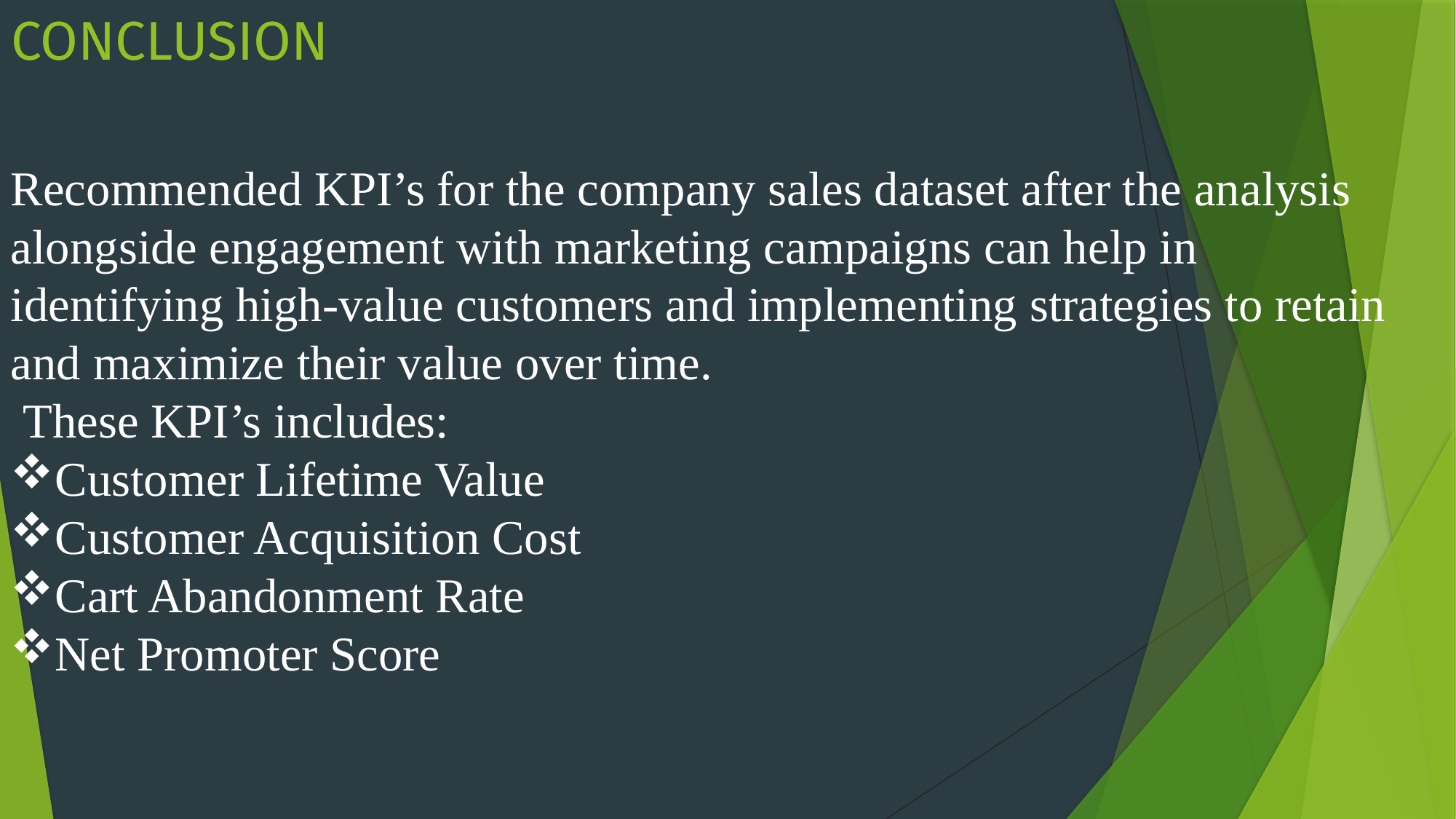

CONCLUSION
Recommended KPI’s for the company sales dataset after the analysis alongside engagement with marketing campaigns can help in identifying high-value customers and implementing strategies to retain and maximize their value over time.
 These KPI’s includes:
Customer Lifetime Value
Customer Acquisition Cost
Cart Abandonment Rate
Net Promoter Score